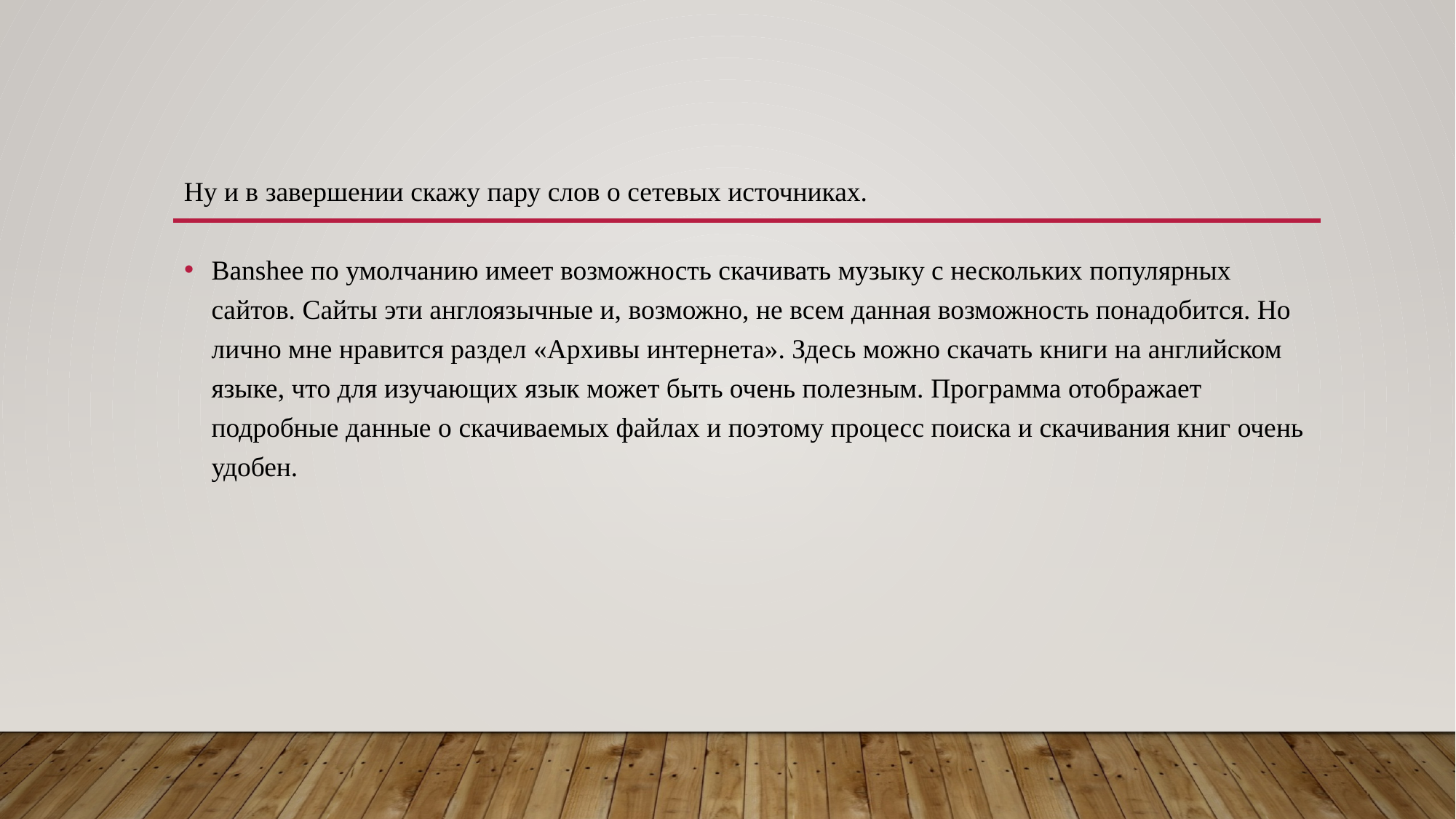

Ну и в завершении скажу пару слов о сетевых источниках.
Banshee по умолчанию имеет возможность скачивать музыку с нескольких популярных сайтов. Сайты эти англоязычные и, возможно, не всем данная возможность понадобится. Но лично мне нравится раздел «Архивы интернета». Здесь можно скачать книги на английском языке, что для изучающих язык может быть очень полезным. Программа отображает подробные данные о скачиваемых файлах и поэтому процесс поиска и скачивания книг очень удобен.